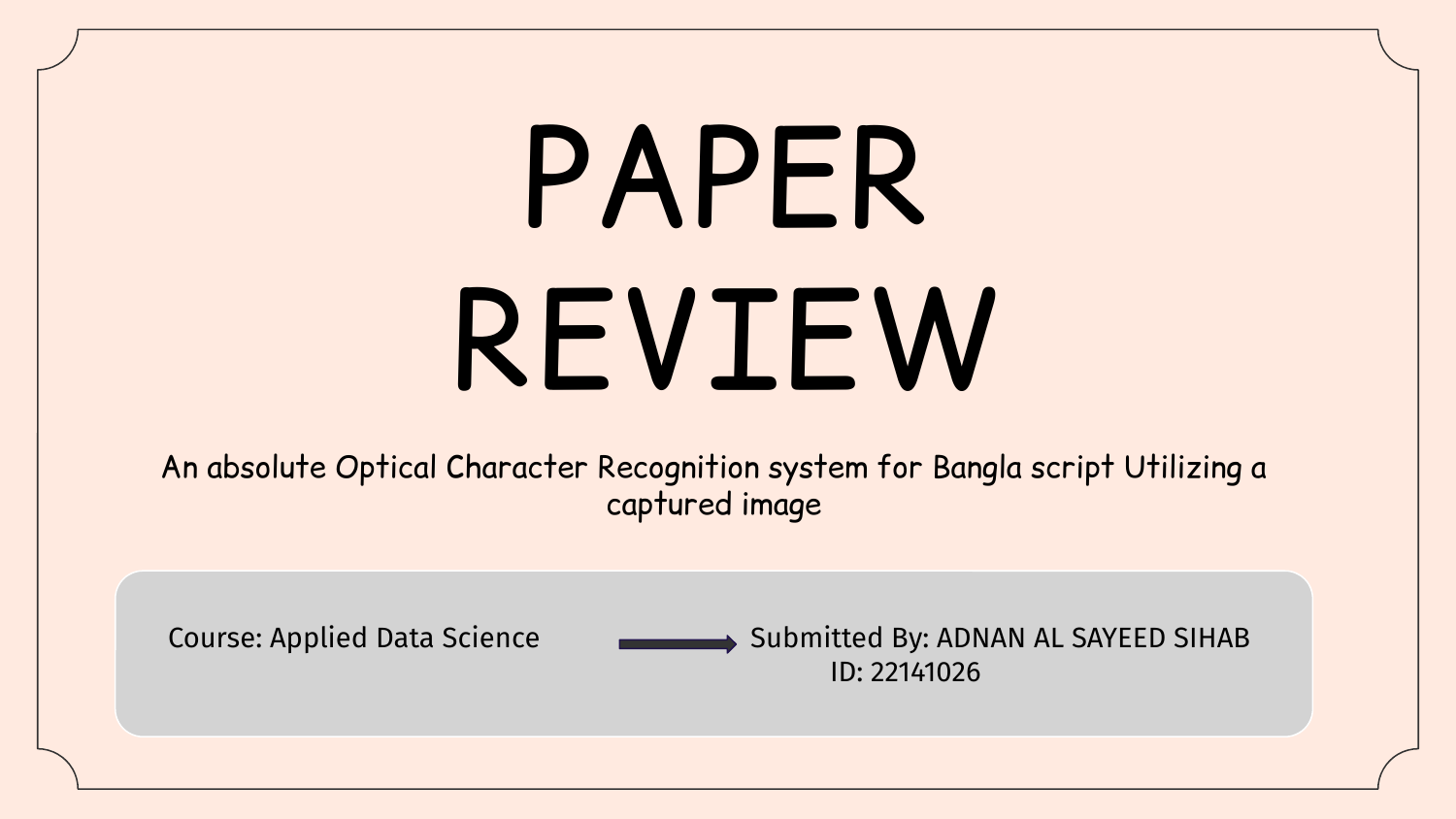

PAPER REVIEW
An absolute Optical Character Recognition system for Bangla script Utilizing a captured image
    Course: Applied Data Science                            Submitted By: ADNAN AL SAYEED SIHAB
                                                                                            ID: 22141026